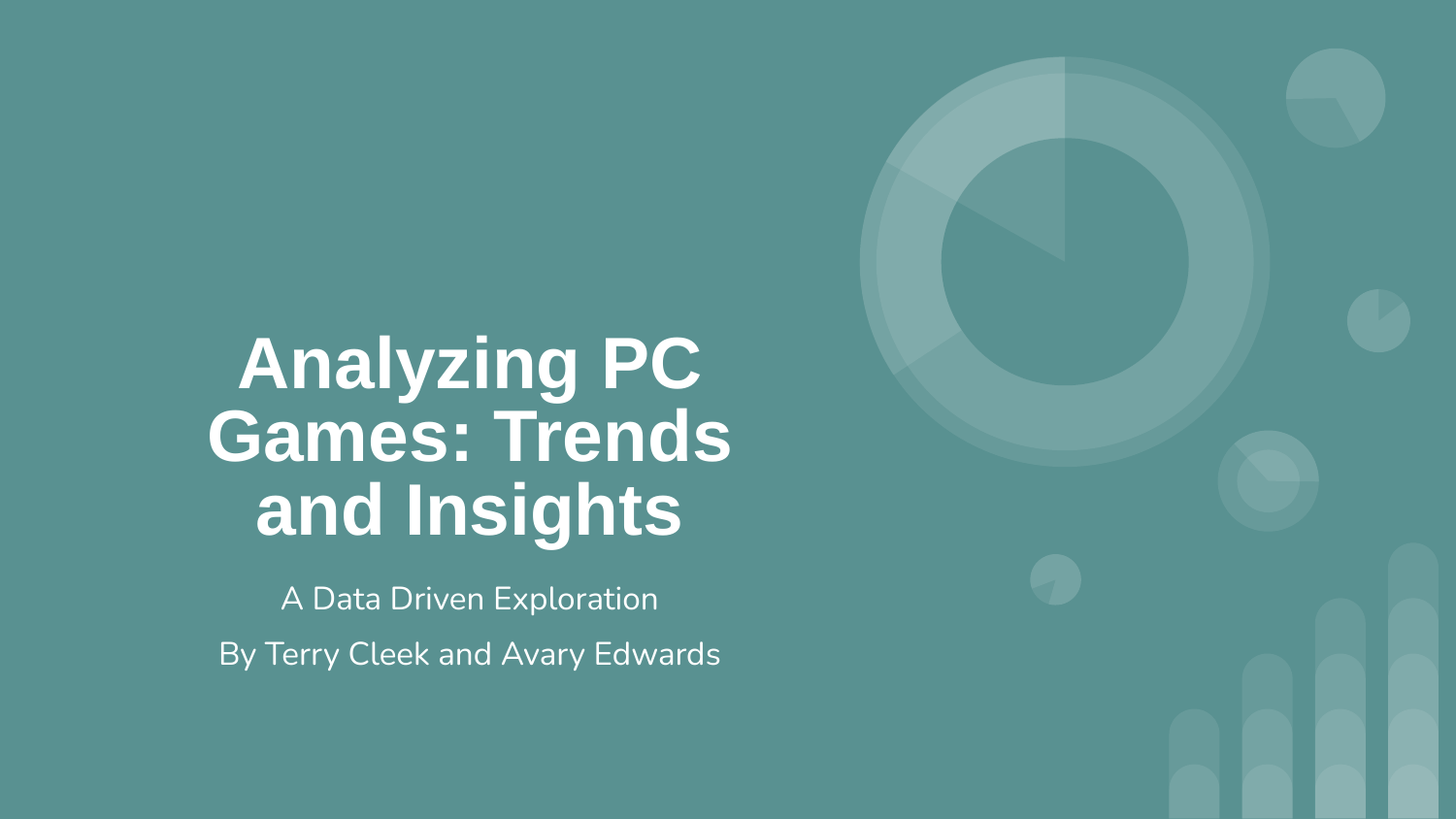

# Analyzing PC Games: Trends and Insights
A Data Driven Exploration
By Terry Cleek and Avary Edwards